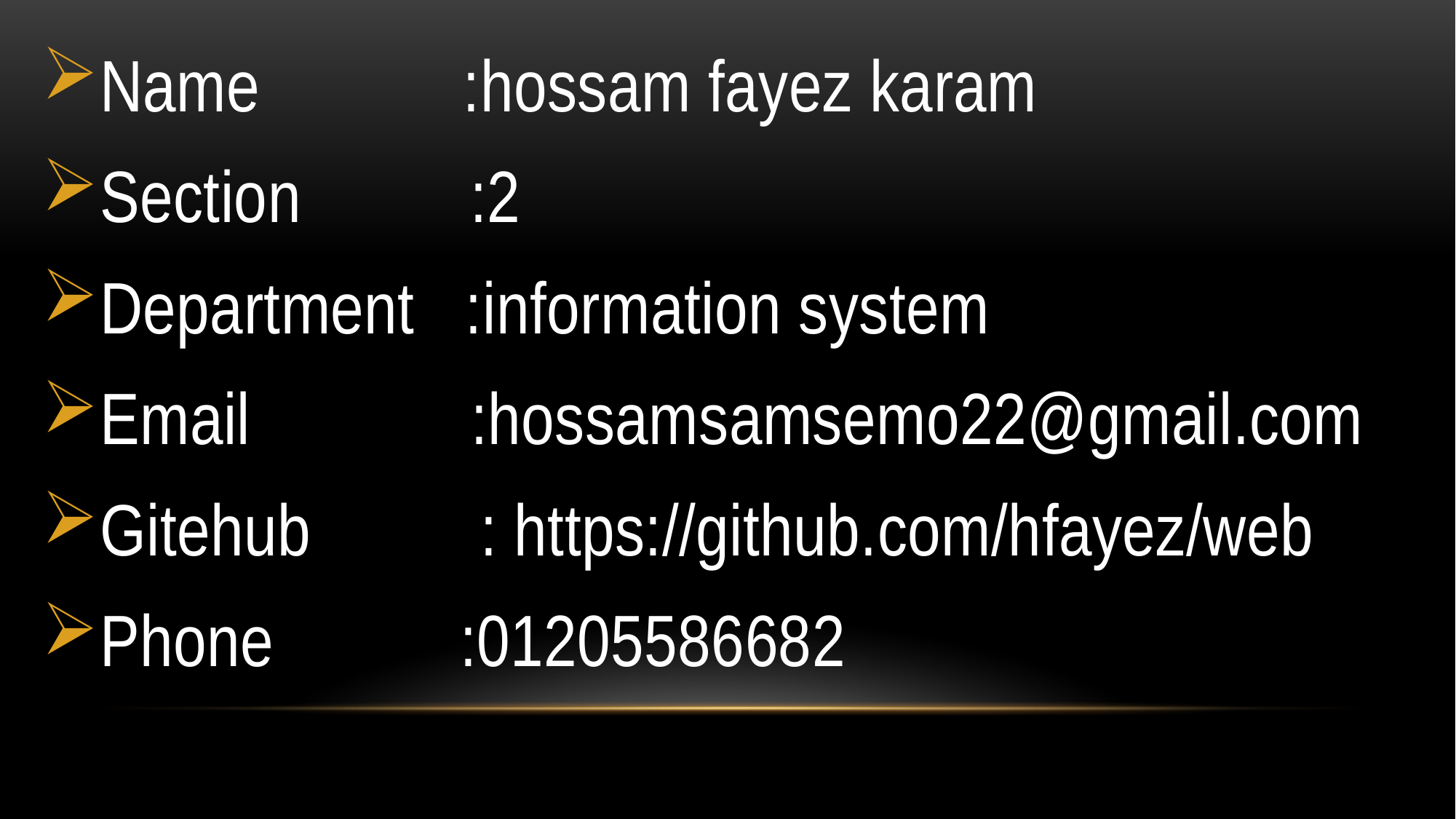

Name            :hossam fayez karam
Section          :2
Department   :information system
Email             :hossamsamsemo22@gmail.com
Gitehub          : https://github.com/hfayez/web
Phone           :01205586682